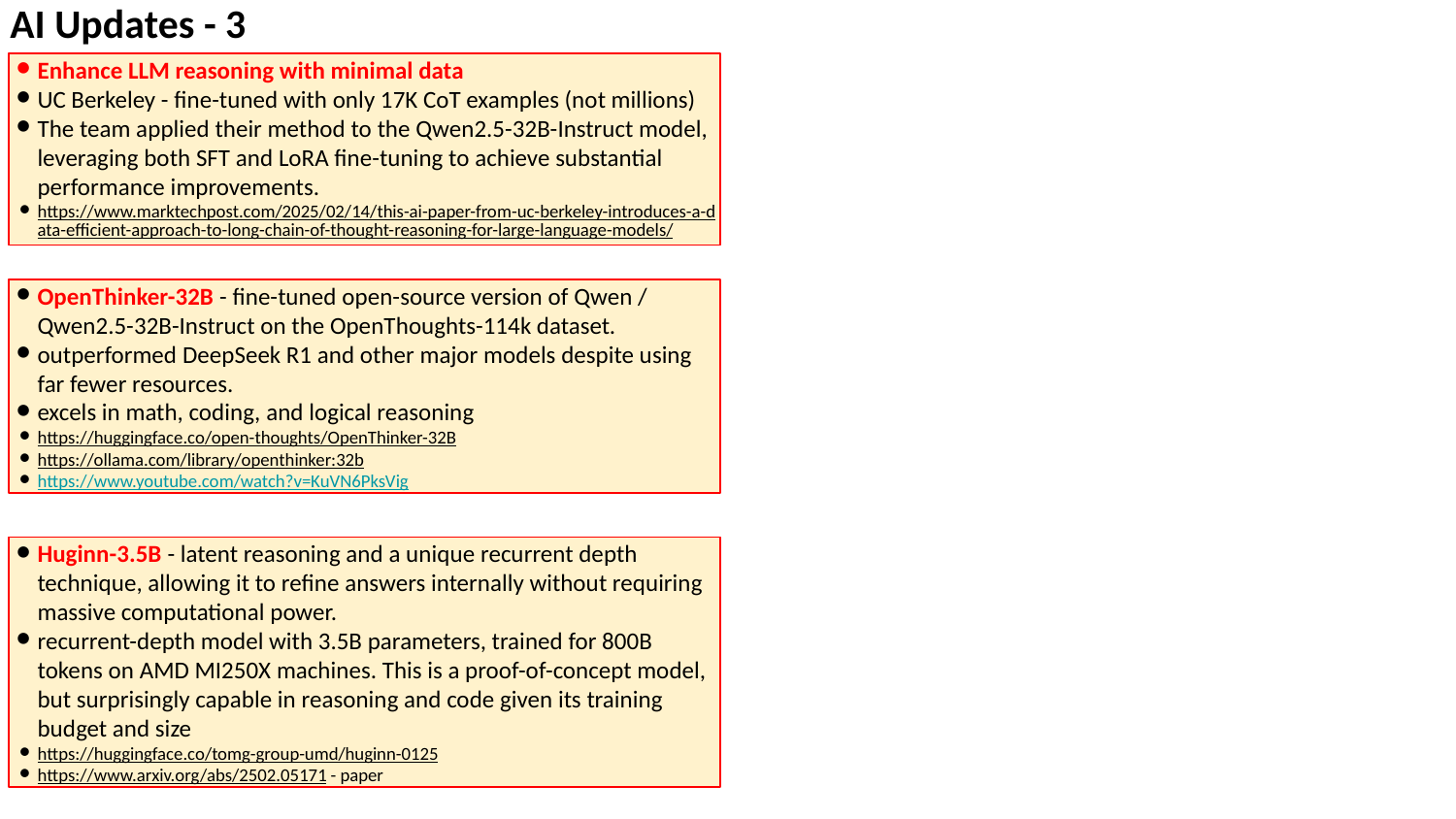

AI Updates - 3
Enhance LLM reasoning with minimal data
UC Berkeley - fine-tuned with only 17K CoT examples (not millions)
The team applied their method to the Qwen2.5-32B-Instruct model, leveraging both SFT and LoRA fine-tuning to achieve substantial performance improvements.
https://www.marktechpost.com/2025/02/14/this-ai-paper-from-uc-berkeley-introduces-a-data-efficient-approach-to-long-chain-of-thought-reasoning-for-large-language-models/
OpenThinker-32B - fine-tuned open-source version of Qwen / Qwen2.5-32B-Instruct on the OpenThoughts-114k dataset.
outperformed DeepSeek R1 and other major models despite using far fewer resources.
excels in math, coding, and logical reasoning
https://huggingface.co/open-thoughts/OpenThinker-32B
https://ollama.com/library/openthinker:32b
https://www.youtube.com/watch?v=KuVN6PksVig
Huginn-3.5B - latent reasoning and a unique recurrent depth technique, allowing it to refine answers internally without requiring massive computational power.
recurrent-depth model with 3.5B parameters, trained for 800B tokens on AMD MI250X machines. This is a proof-of-concept model, but surprisingly capable in reasoning and code given its training budget and size
https://huggingface.co/tomg-group-umd/huginn-0125
https://www.arxiv.org/abs/2502.05171 - paper